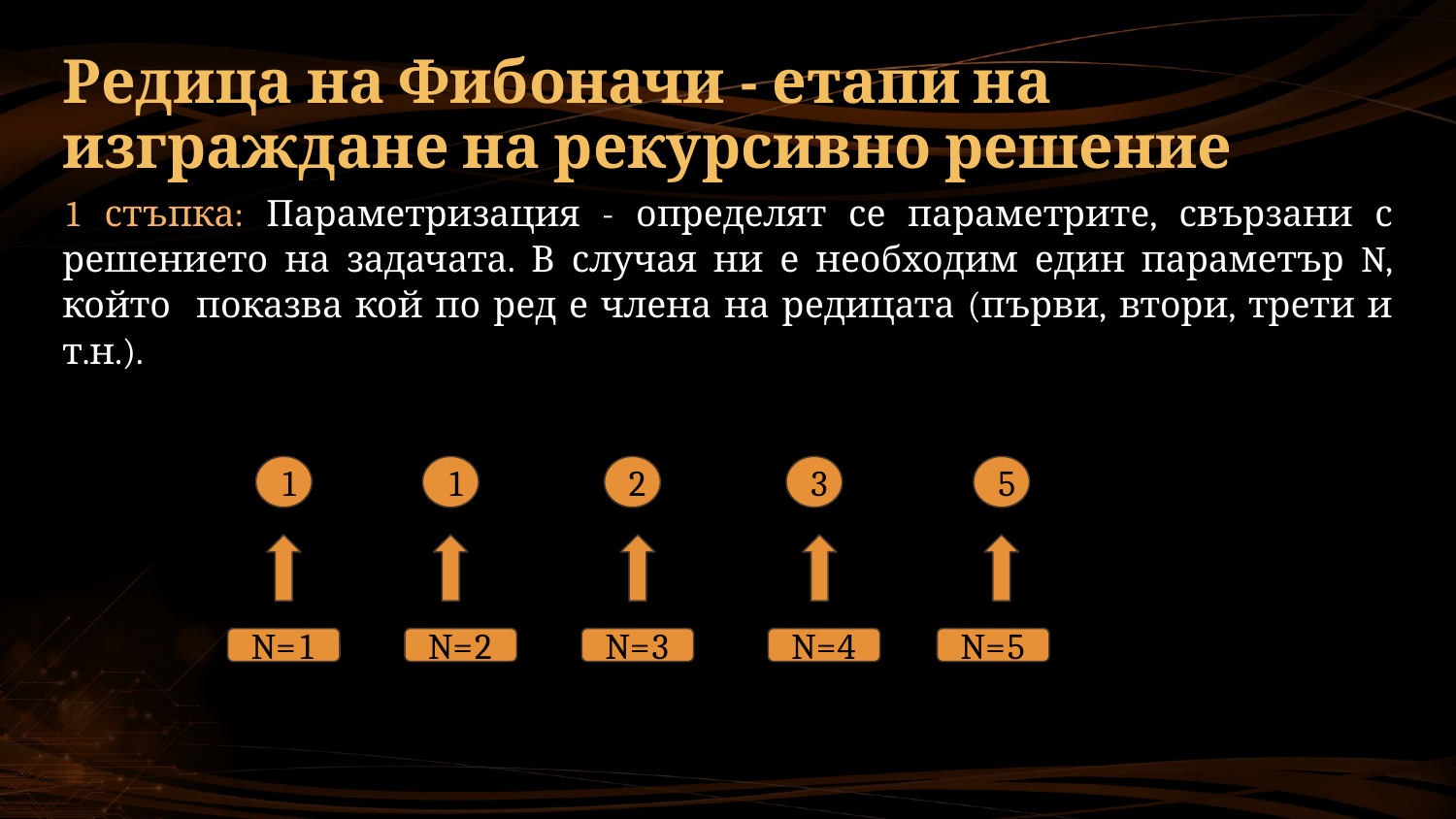

# Редица на Фибоначи - етапи на изграждане на рекурсивно решение
1 стъпка: Параметризация - определят се параметрите, свързани с решението на задачата. В случая ни е необходим един параметър N, който  показва кой по ред е члена на редицата (първи, втори, трети и т.н.).

1
1
2
3
5

N=1
N=2
N=3
N=4
N=5